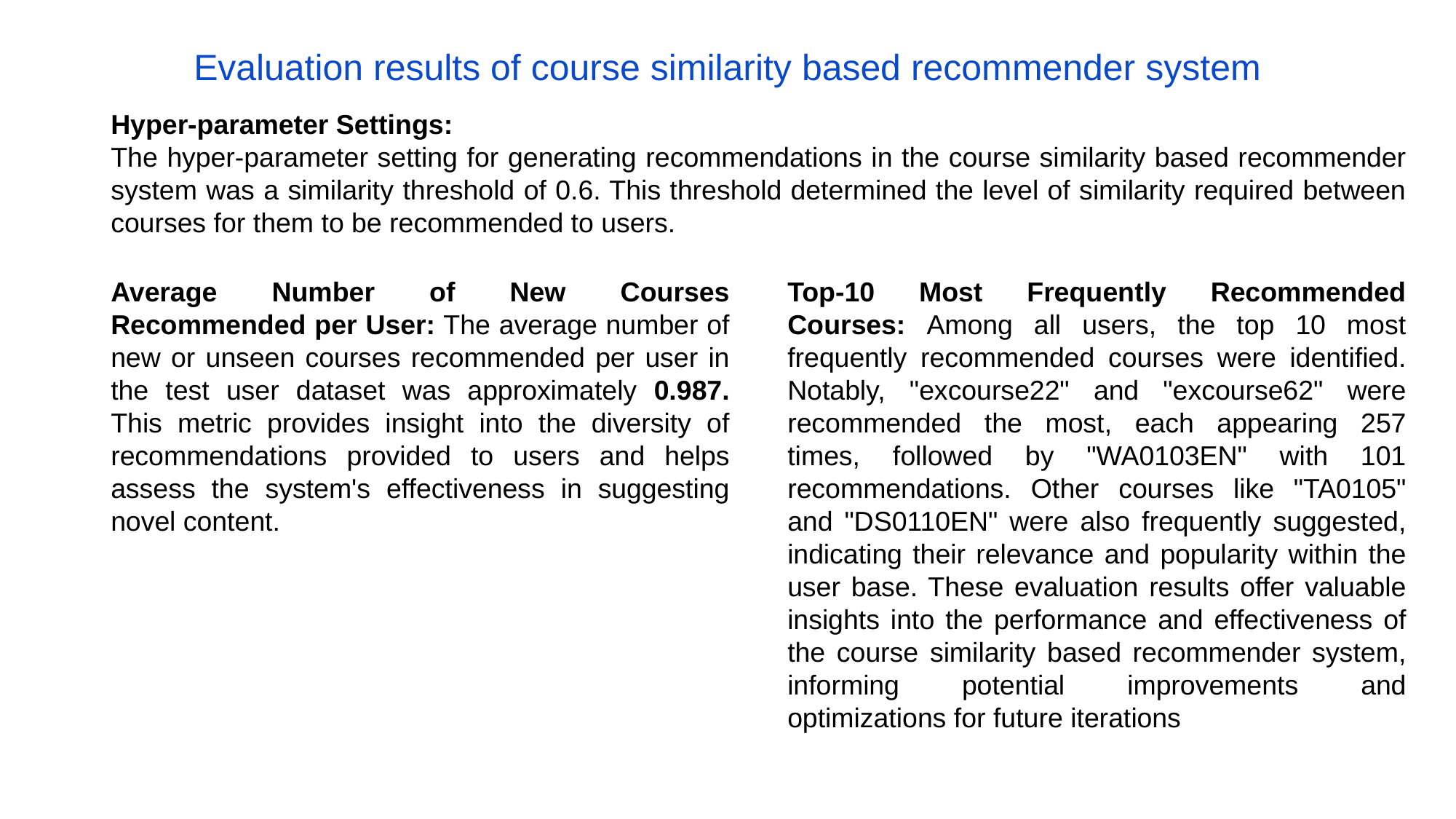

# Evaluation results of course similarity based recommender system
Hyper-parameter Settings:
The hyper-parameter setting for generating recommendations in the course similarity based recommender system was a similarity threshold of 0.6. This threshold determined the level of similarity required between courses for them to be recommended to users.
Average Number of New Courses Recommended per User: The average number of new or unseen courses recommended per user in the test user dataset was approximately 0.987. This metric provides insight into the diversity of recommendations provided to users and helps assess the system's effectiveness in suggesting novel content.
Top-10 Most Frequently Recommended Courses: Among all users, the top 10 most frequently recommended courses were identified. Notably, "excourse22" and "excourse62" were recommended the most, each appearing 257 times, followed by "WA0103EN" with 101 recommendations. Other courses like "TA0105" and "DS0110EN" were also frequently suggested, indicating their relevance and popularity within the user base. These evaluation results offer valuable insights into the performance and effectiveness of the course similarity based recommender system, informing potential improvements and optimizations for future iterations